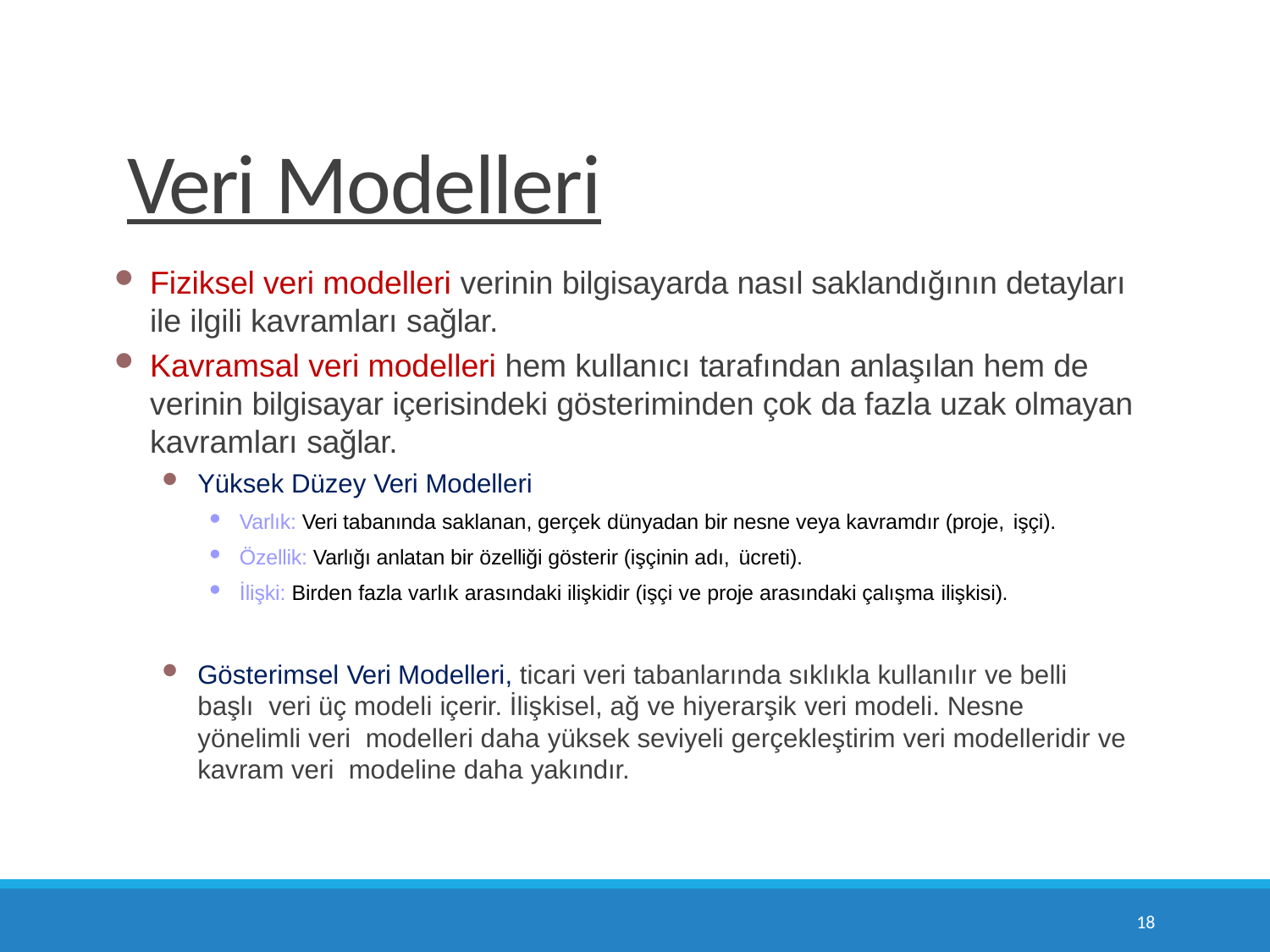

# Veri Modelleri
Fiziksel veri modelleri verinin bilgisayarda nasıl saklandığının detayları  ile ilgili kavramları sağlar.
Kavramsal veri modelleri hem kullanıcı tarafından anlaşılan hem de  verinin bilgisayar içerisindeki gösteriminden çok da fazla uzak olmayan  kavramları sağlar.
Yüksek Düzey Veri Modelleri
Varlık: Veri tabanında saklanan, gerçek dünyadan bir nesne veya kavramdır (proje, işçi).
Özellik: Varlığı anlatan bir özelliği gösterir (işçinin adı, ücreti).
İlişki: Birden fazla varlık arasındaki ilişkidir (işçi ve proje arasındaki çalışma ilişkisi).

Gösterimsel Veri Modelleri, ticari veri tabanlarında sıklıkla kullanılır ve belli başlı  veri üç modeli içerir. İlişkisel, ağ ve hiyerarşik veri modeli. Nesne yönelimli veri  modelleri daha yüksek seviyeli gerçekleştirim veri modelleridir ve kavram veri  modeline daha yakındır.
18